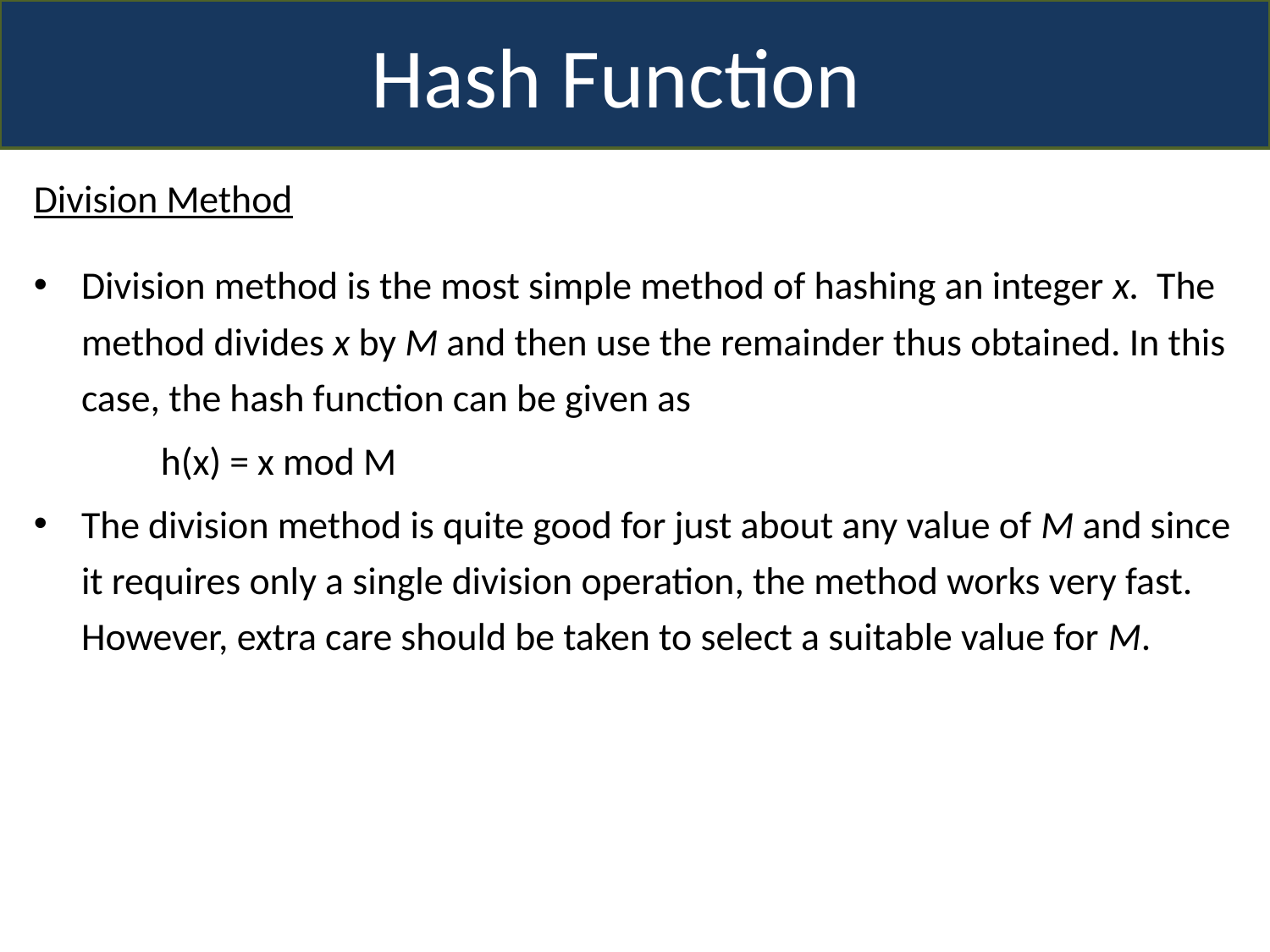

Hash Function
Division Method

Division method is the most simple method of hashing an integer x.  The method divides x by M and then use the remainder thus obtained. In this case, the hash function can be given as
	h(x) = x mod M
The division method is quite good for just about any value of M and since it requires only a single division operation, the method works very fast. However, extra care should be taken to select a suitable value for M.